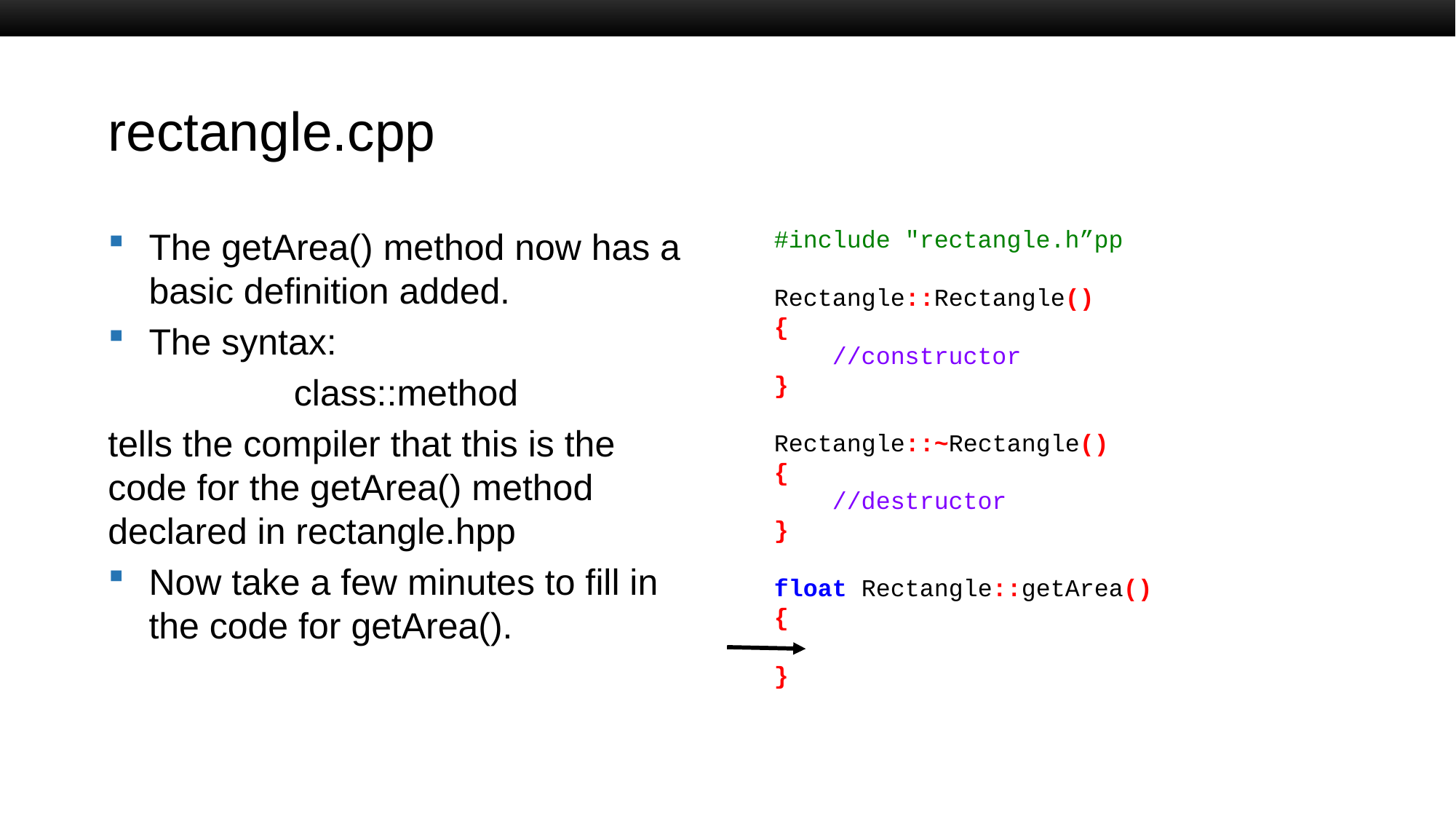

# rectangle.cpp
The getArea() method now has a basic definition added.
The syntax:
class::method
tells the compiler that this is the code for the getArea() method declared in rectangle.hpp
Now take a few minutes to fill in the code for getArea().
#include "rectangle.h”pp

Rectangle::Rectangle()
{
    //constructor
}

Rectangle::~Rectangle()
{
    //destructor
}

float Rectangle::getArea()
{

}